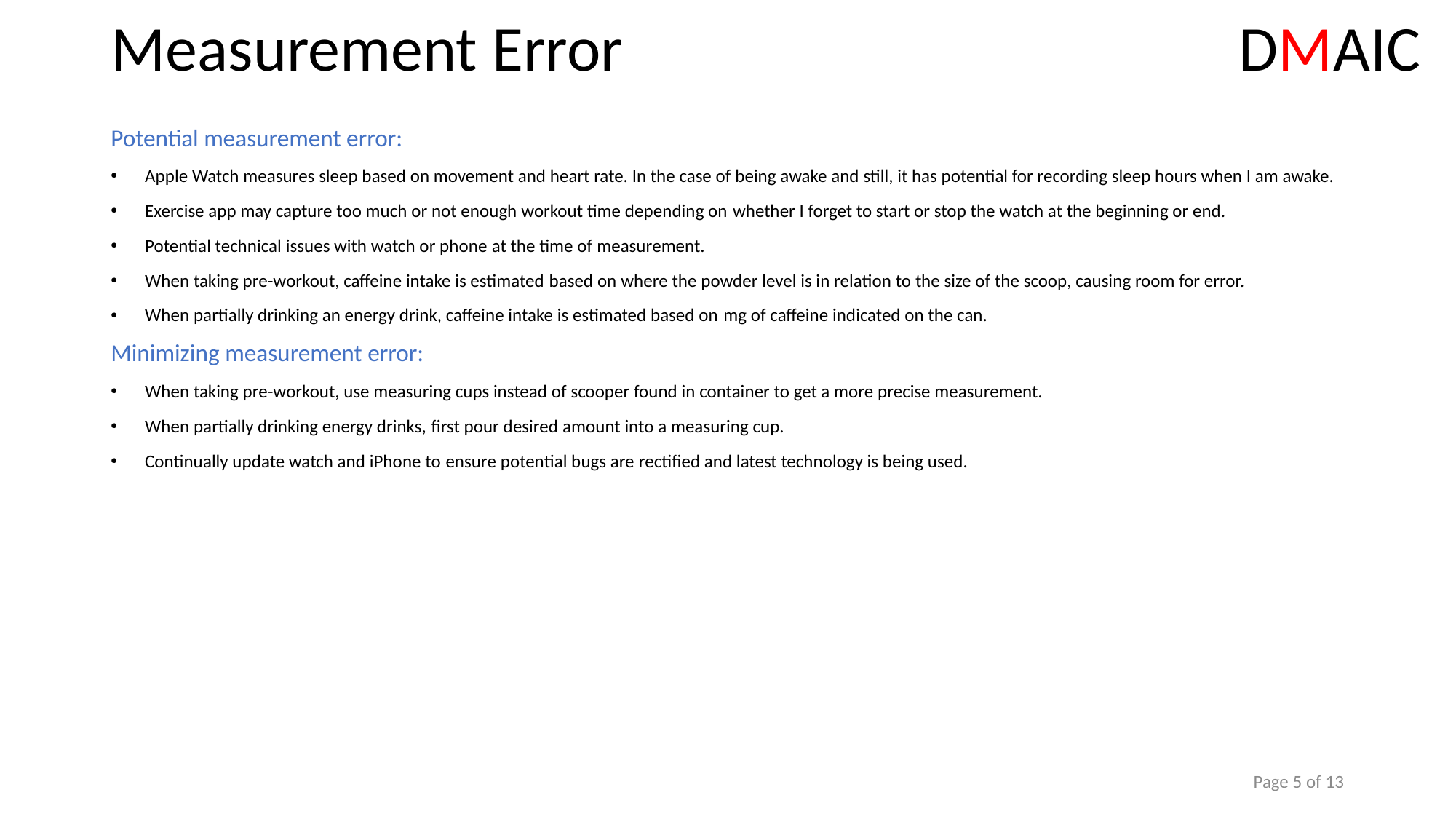

# DMAIC
Measurement Error
Potential measurement error:
Apple Watch measures sleep based on movement and heart rate. In the case of being awake and still, it has potential for recording sleep hours when I am awake.
Exercise app may capture too much or not enough workout time depending on whether I forget to start or stop the watch at the beginning or end.
Potential technical issues with watch or phone at the time of measurement.
When taking pre-workout, caffeine intake is estimated based on where the powder level is in relation to the size of the scoop, causing room for error.
When partially drinking an energy drink, caffeine intake is estimated based on mg of caffeine indicated on the can.
Minimizing measurement error:
When taking pre-workout, use measuring cups instead of scooper found in container to get a more precise measurement.
When partially drinking energy drinks, first pour desired amount into a measuring cup.
Continually update watch and iPhone to ensure potential bugs are rectified and latest technology is being used.
Page 5 of 13